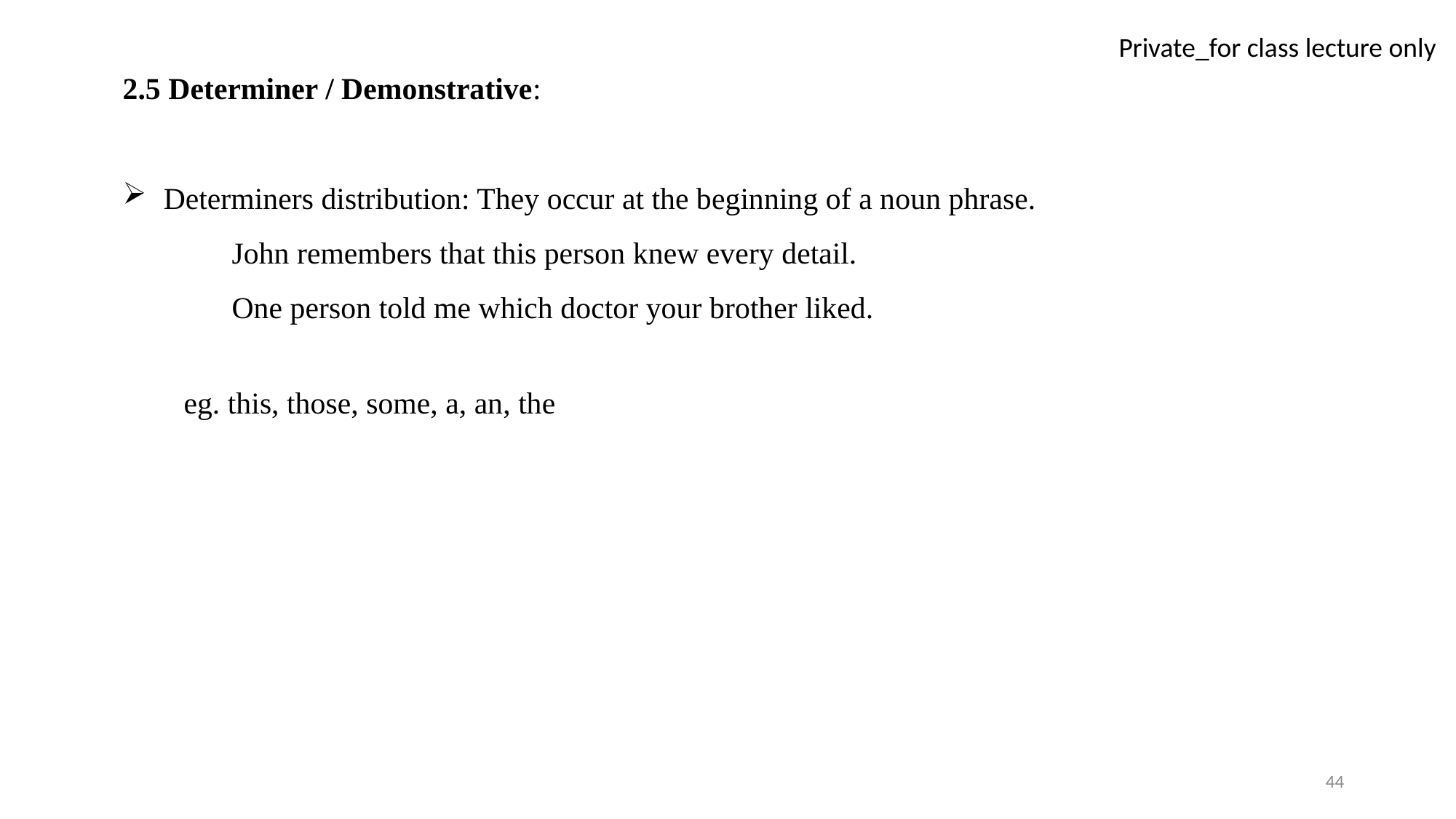

2.5 Determiner / Demonstrative:

Determiners distribution: They occur at the beginning of a noun phrase.
	John remembers that this person knew every detail.
	One person told me which doctor your brother liked.

        eg. this, those, some, a, an, the
44